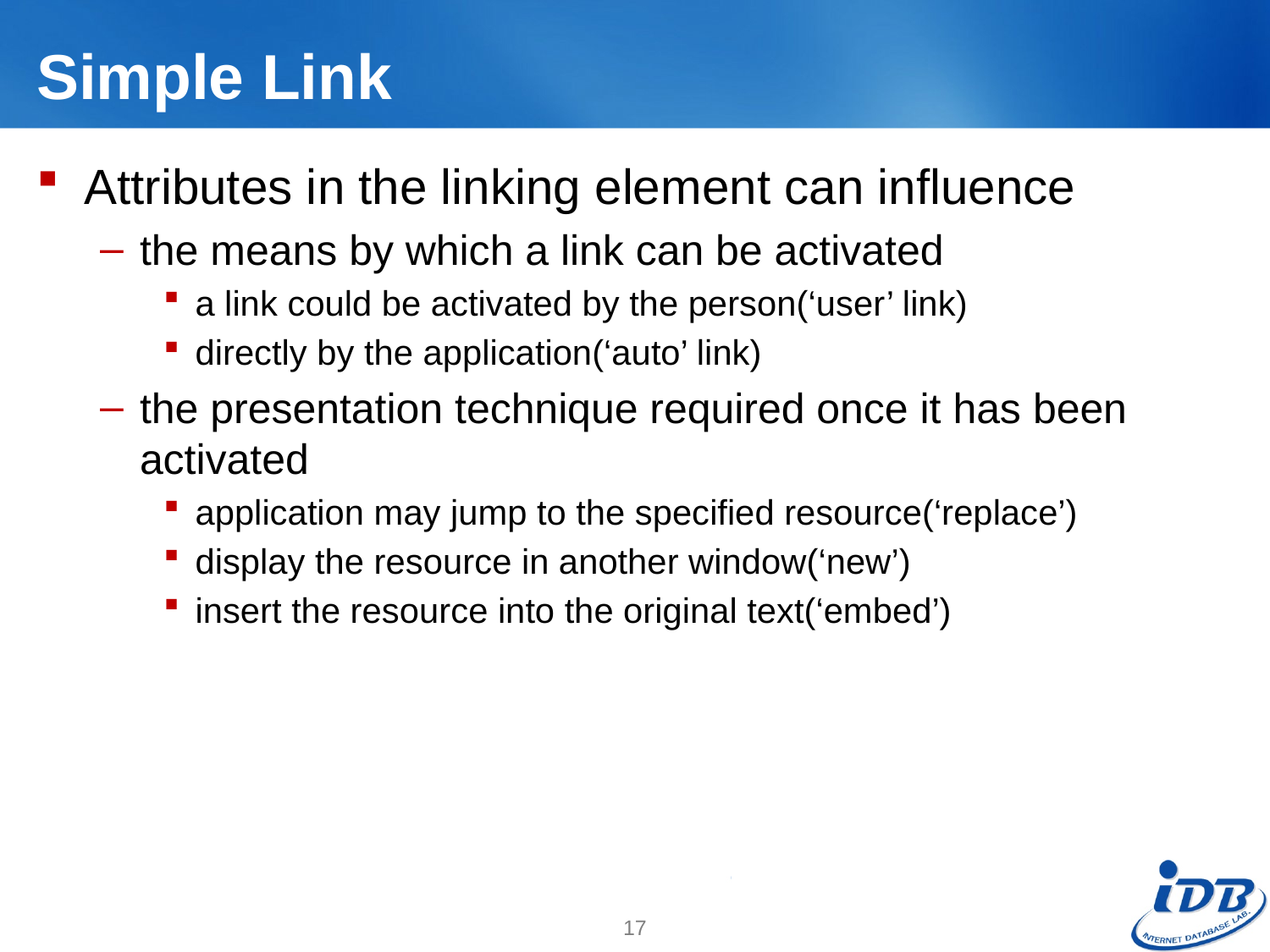

# Simple Link
Attributes in the linking element can influence
the means by which a link can be activated
a link could be activated by the person(‘user’ link)
directly by the application(‘auto’ link)
the presentation technique required once it has been activated
application may jump to the specified resource(‘replace’)
display the resource in another window(‘new’)
insert the resource into the original text(‘embed’)

17